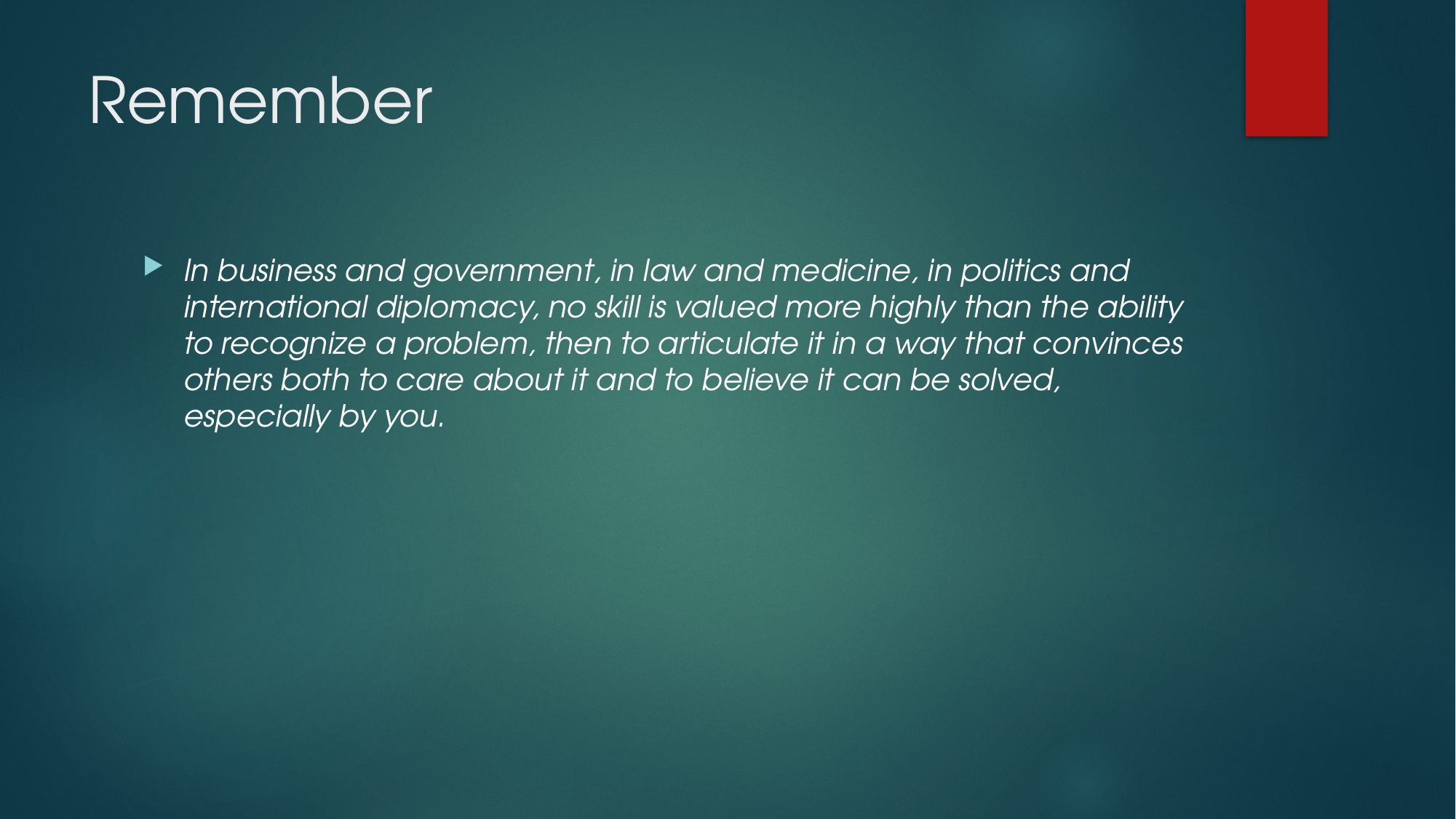

# Remember
In business and government, in law and medicine, in politics and international diplomacy, no skill is valued more highly than the ability to recognize a problem, then to articulate it in a way that convinces others both to care about it and to believe it can be solved, especially by you.